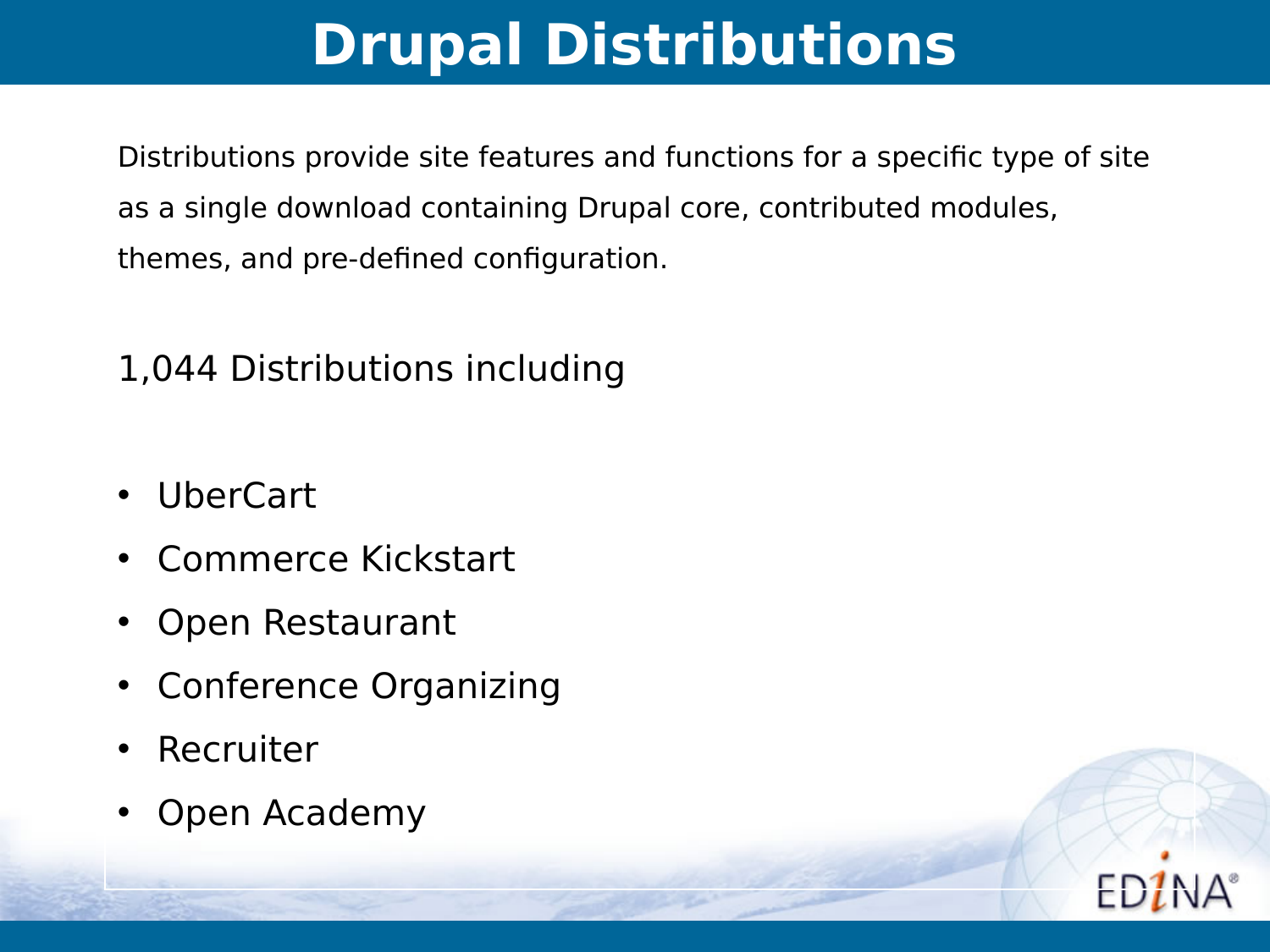

# Drupal Distributions
Distributions provide site features and functions for a specific type of site as a single download containing Drupal core, contributed modules, themes, and pre-defined configuration.

1,044 Distributions including

UberCart
Commerce Kickstart
Open Restaurant
Conference Organizing
Recruiter
Open Academy